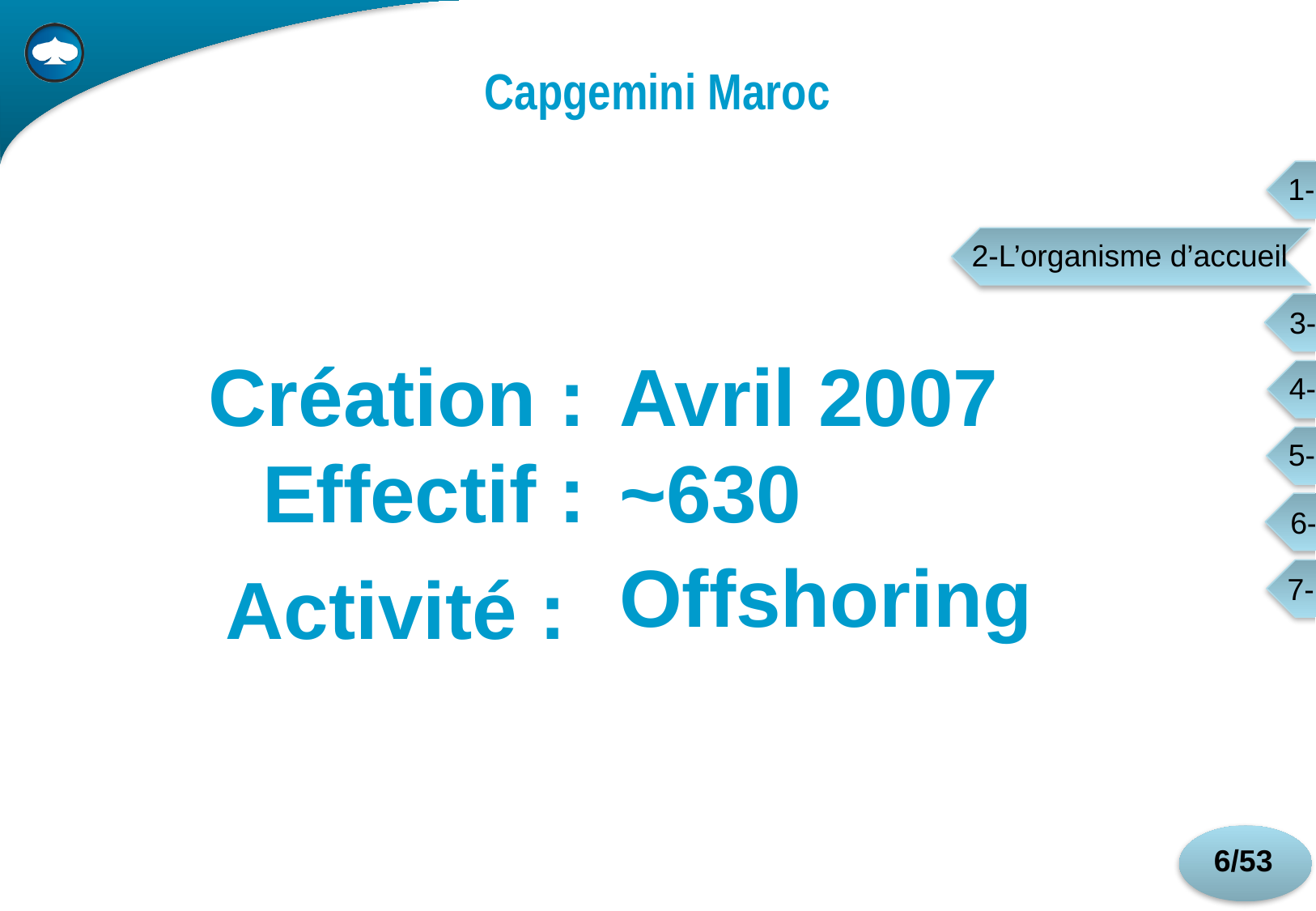

# Capgemini Maroc

1-Introduction

2-L’organisme d’accueil

3-Planification du projet
Création :
Avril 2007

4-Contexte du projet
Effectif :

~630
5- Etude de l’existant

6-Mise en œuvre de la solution
Activité :
Offshoring

7- Bilan